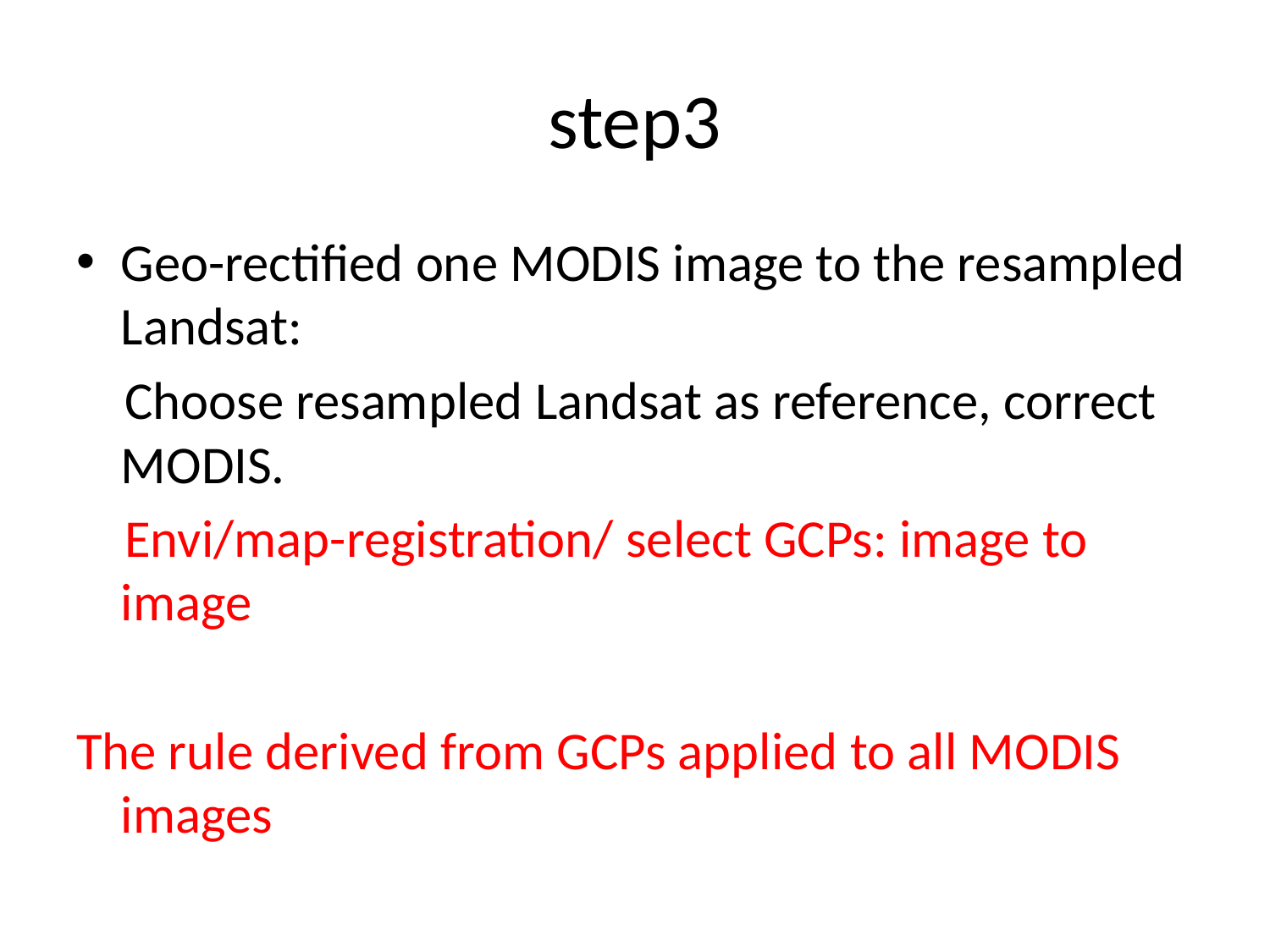

# step3
Geo-rectified one MODIS image to the resampled Landsat:
    Choose resampled Landsat as reference, correct MODIS.
    Envi/map-registration/ select GCPs: image to image

The rule derived from GCPs applied to all MODIS images